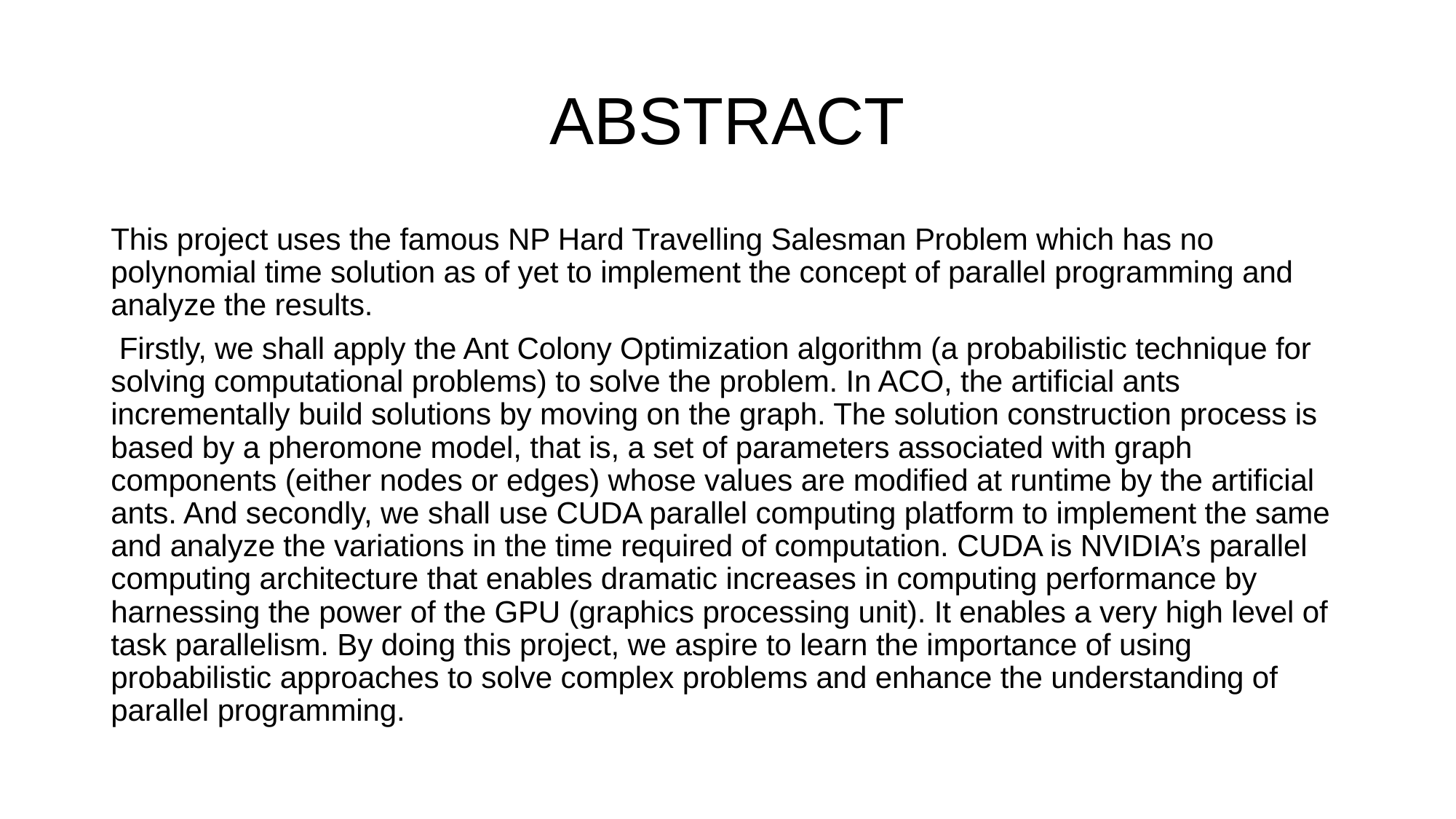

# ABSTRACT
This project uses the famous NP Hard Travelling Salesman Problem which has no polynomial time solution as of yet to implement the concept of parallel programming and analyze the results.
 Firstly, we shall apply the Ant Colony Optimization algorithm (a probabilistic technique for solving computational problems) to solve the problem. In ACO, the artificial ants incrementally build solutions by moving on the graph. The solution construction process is based by a pheromone model, that is, a set of parameters associated with graph components (either nodes or edges) whose values are modified at runtime by the artificial ants. And secondly, we shall use CUDA parallel computing platform to implement the same and analyze the variations in the time required of computation. CUDA is NVIDIA’s parallel computing architecture that enables dramatic increases in computing performance by harnessing the power of the GPU (graphics processing unit). It enables a very high level of task parallelism. By doing this project, we aspire to learn the importance of using probabilistic approaches to solve complex problems and enhance the understanding of parallel programming.